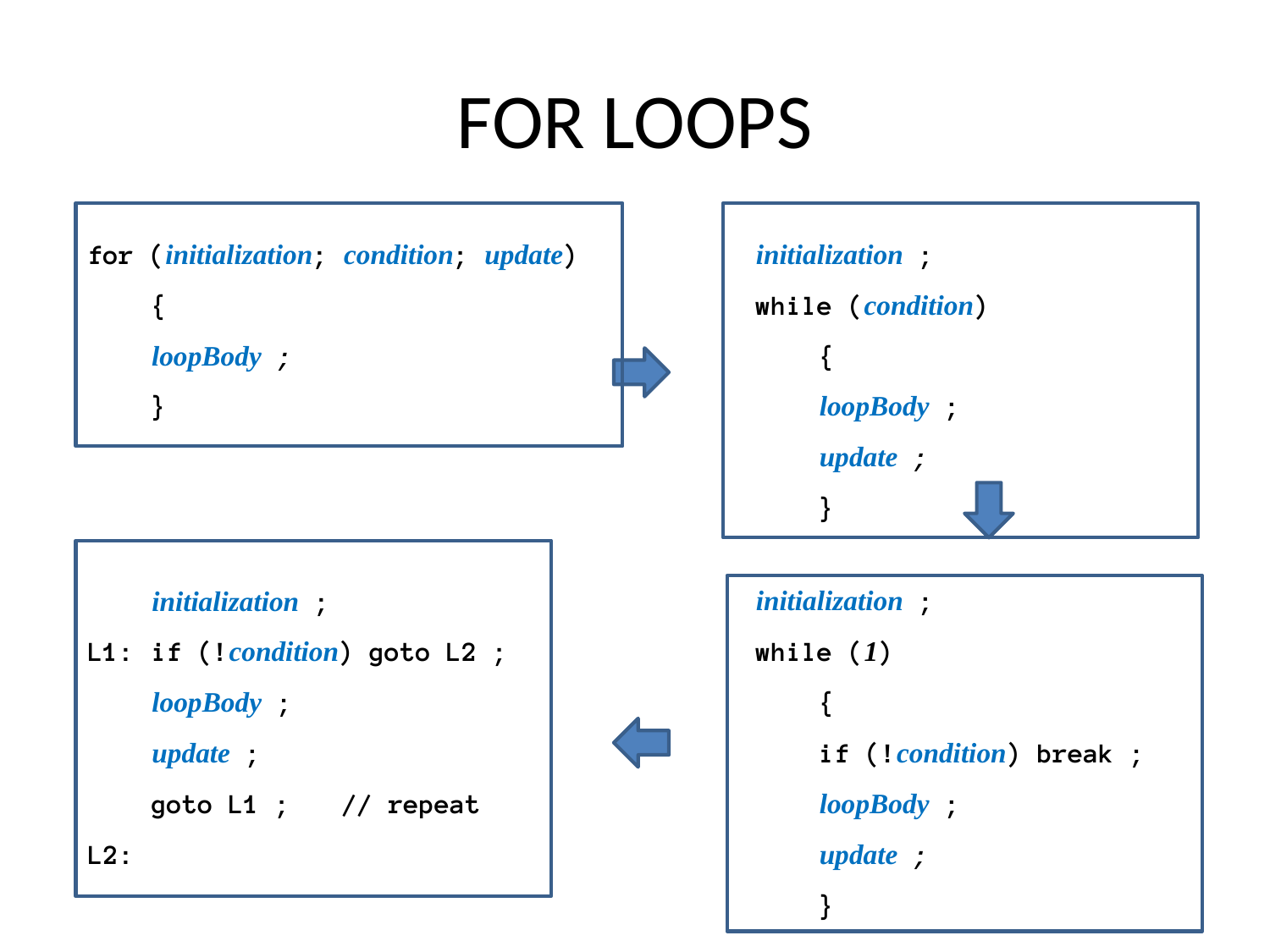

# FOR LOOPS

for (initialization; condition; update)
{
loopBody ;
}
initialization ;
while (condition)
{
loopBody ;
update ;
}

initialization ;
while (1)
{
if (!condition) break ;
loopBody ;
update ;
}
	initialization ;
L1: 	if (!condition) goto L2 ;
	loopBody ;
	update ;
	goto L1 ; 	// repeat
L2: